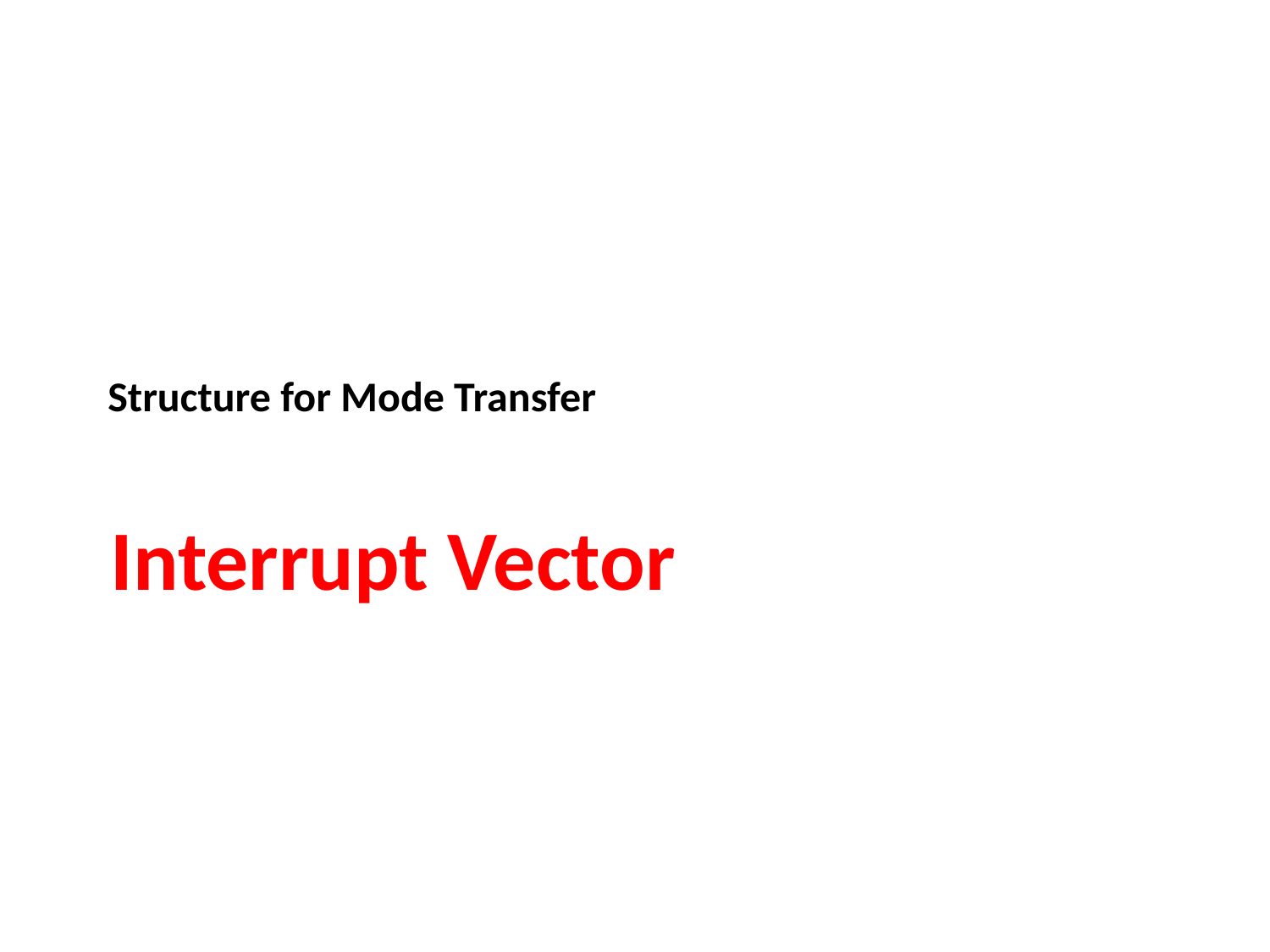

# Structure for Mode Transfer
Interrupt Vector